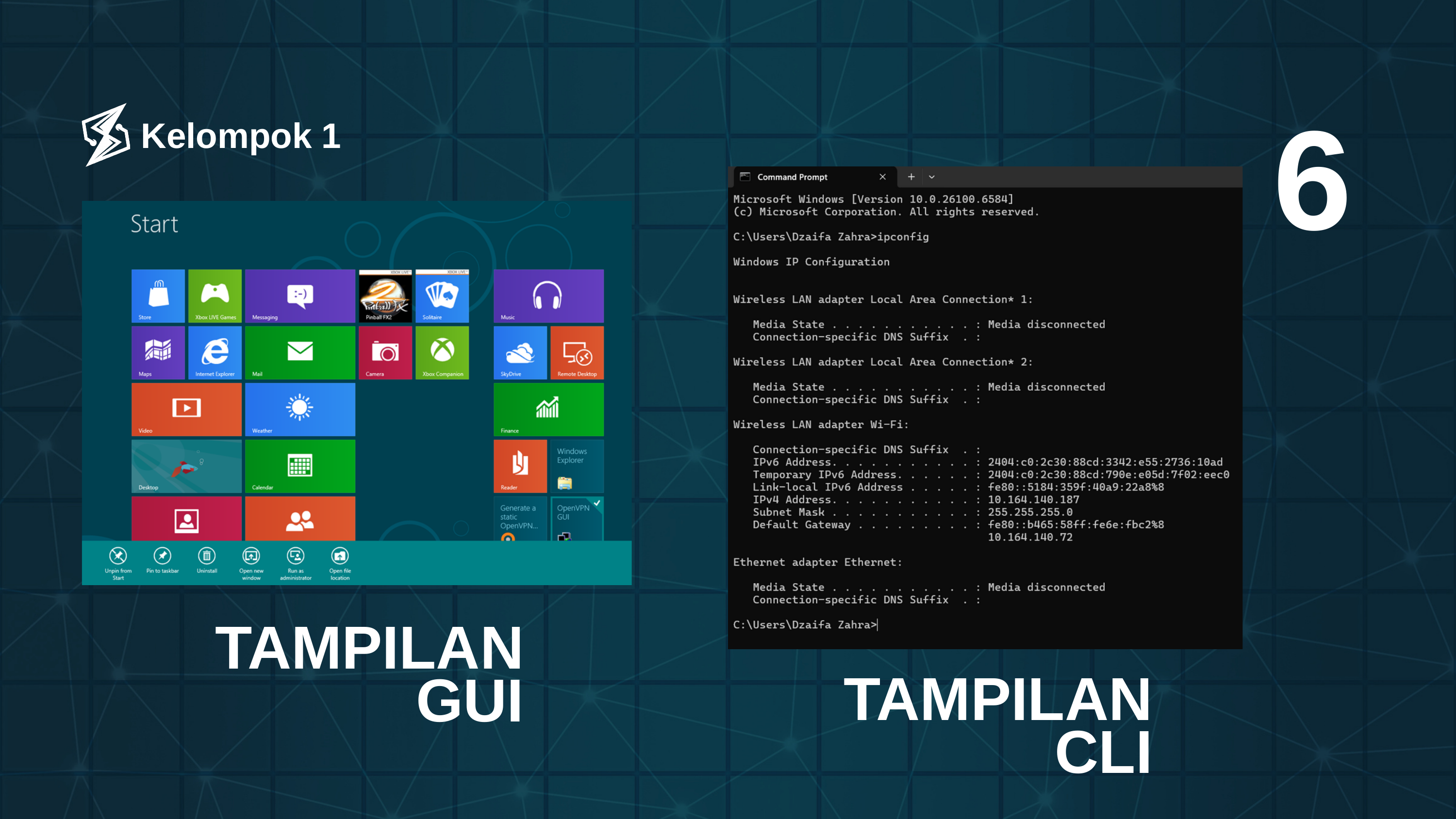

6

Kelompok 1

TAMPILAN GUI
TAMPILAN CLI